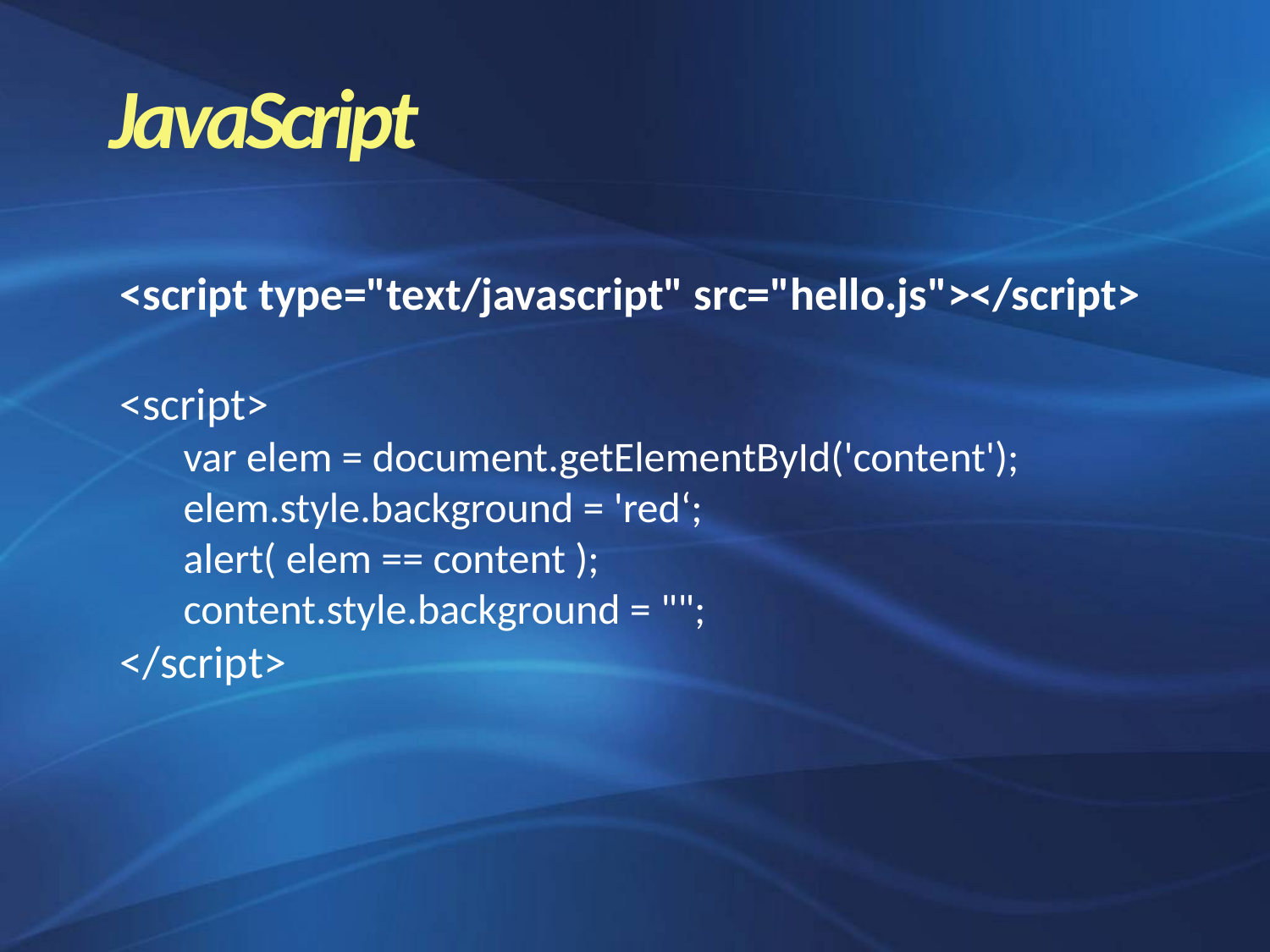

JavaScript
<script type="text/javascript" src="hello.js"></script>

<script>
var elem = document.getElementById('content');
elem.style.background = 'red‘;
alert( elem == content );
content.style.background = "";
</script>